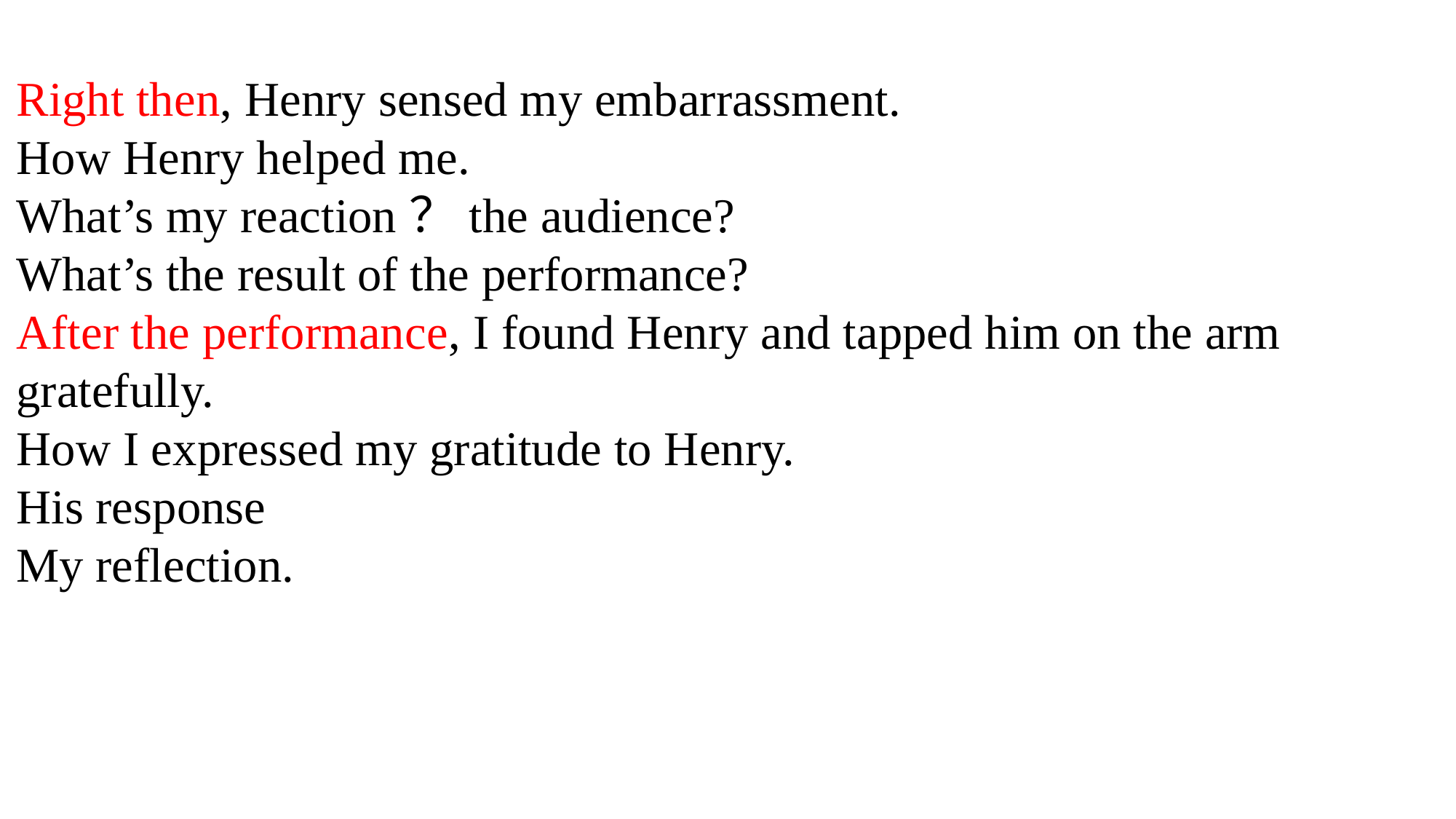

Right then, Henry sensed my embarrassment.
How Henry helped me.
What’s my reaction？the audience?
What’s the result of the performance?
After the performance, I found Henry and tapped him on the arm gratefully.
How I expressed my gratitude to Henry.
His response
My reflection.